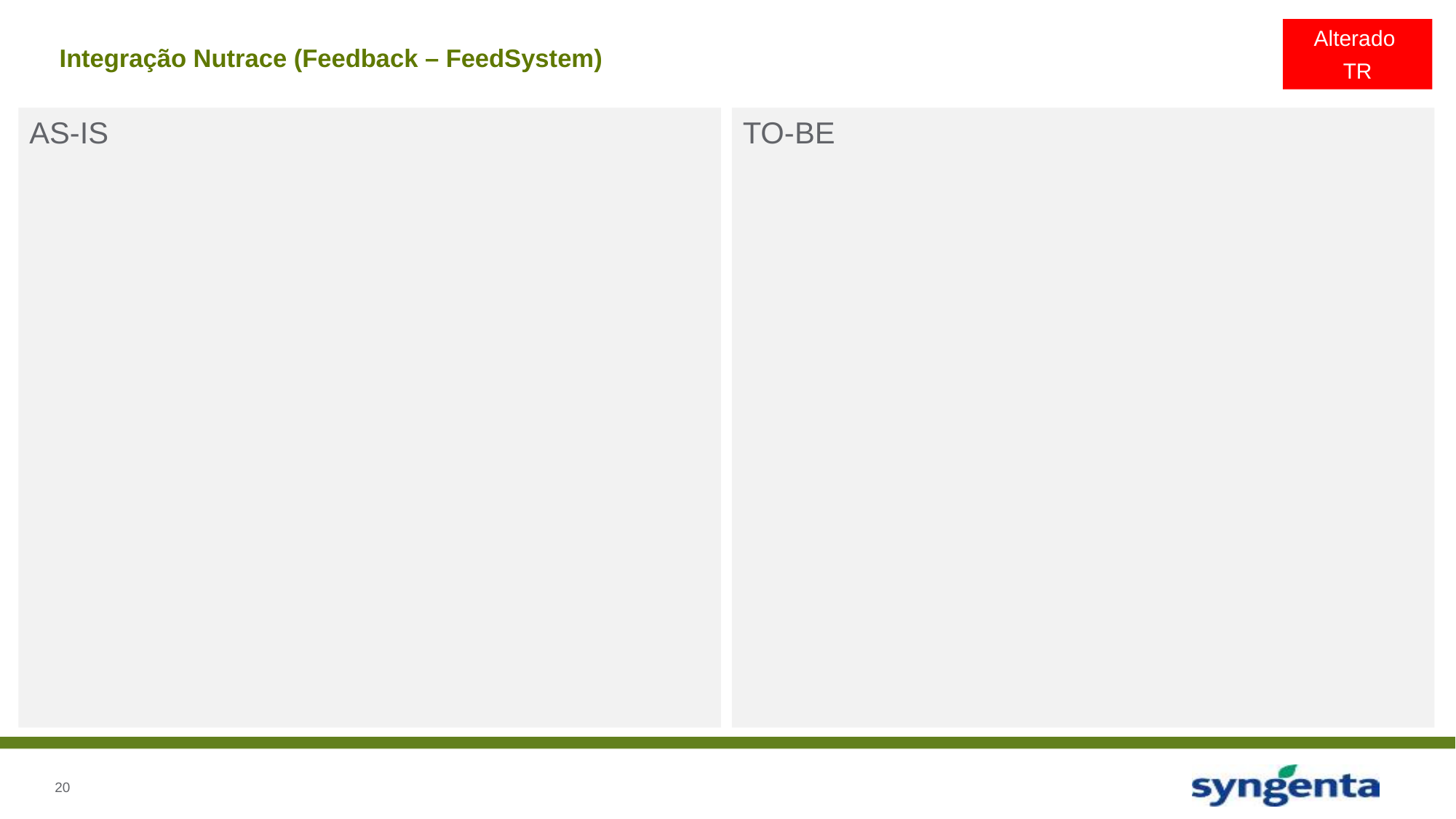

# Integração Nutrace (Feedback – FeedSystem)
Alterado
TR
AS-IS
TO-BE